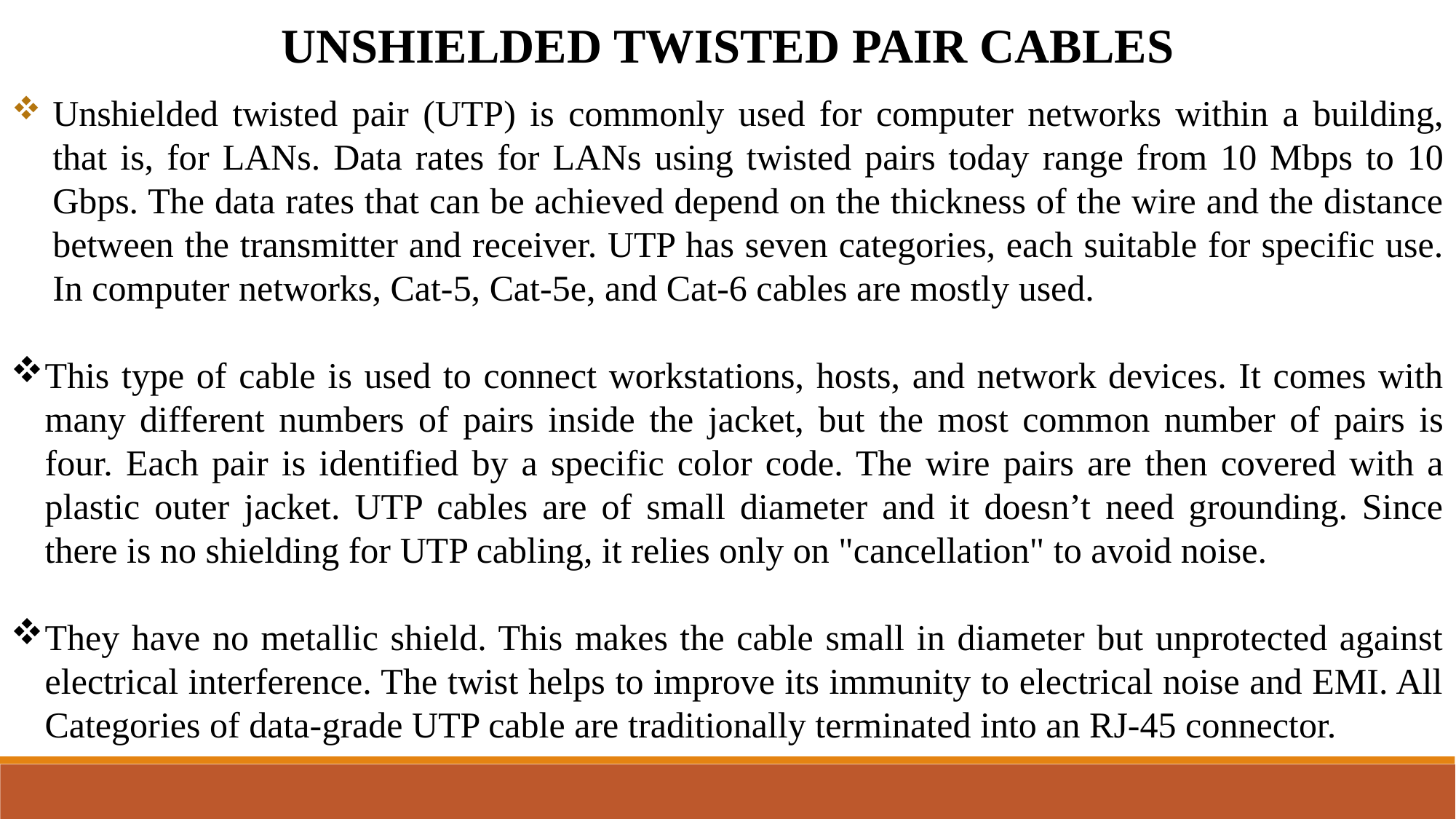

UNSHIELDED TWISTED PAIR CABLES
Unshielded twisted pair (UTP) is commonly used for computer networks within a building, that is, for LANs. Data rates for LANs using twisted pairs today range from 10 Mbps to 10 Gbps. The data rates that can be achieved depend on the thickness of the wire and the distance between the transmitter and receiver. UTP has seven categories, each suitable for specific use. In computer networks, Cat-5, Cat-5e, and Cat-6 cables are mostly used.

This type of cable is used to connect workstations, hosts, and network devices. It comes with many different numbers of pairs inside the jacket, but the most common number of pairs is four. Each pair is identified by a specific color code. The wire pairs are then covered with a plastic outer jacket. UTP cables are of small diameter and it doesn’t need grounding. Since there is no shielding for UTP cabling, it relies only on "cancellation" to avoid noise.

They have no metallic shield. This makes the cable small in diameter but unprotected against electrical interference. The twist helps to improve its immunity to electrical noise and EMI. All Categories of data-grade UTP cable are traditionally terminated into an RJ-45 connector.